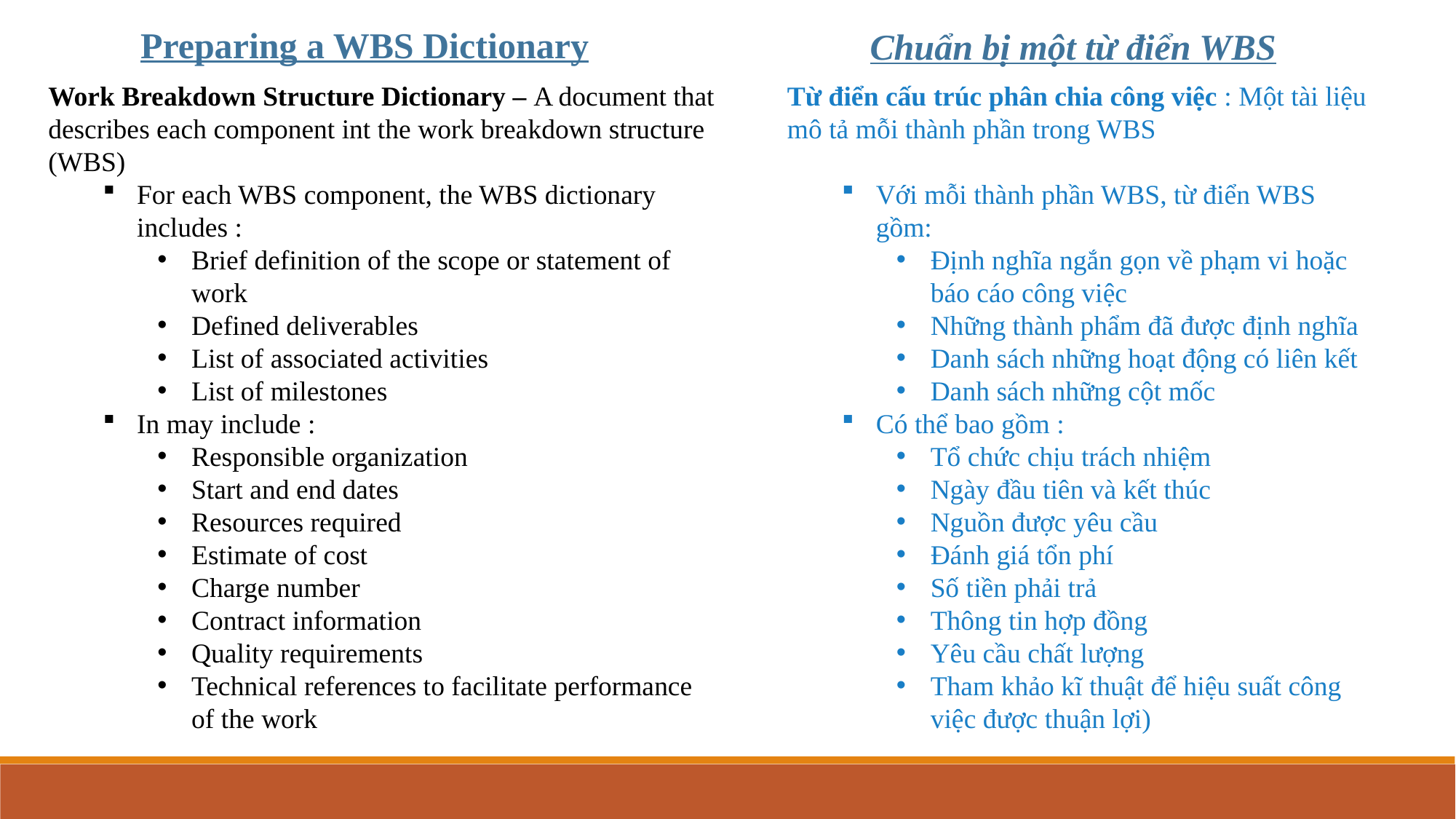

Preparing a WBS Dictionary
Chuẩn bị một từ điển WBS
Work Breakdown Structure Dictionary – A document that describes each component int the work breakdown structure (WBS)
For each WBS component, the WBS dictionary includes :
Brief definition of the scope or statement of work
Defined deliverables
List of associated activities
List of milestones
In may include :
Responsible organization
Start and end dates
Resources required
Estimate of cost
Charge number
Contract information
Quality requirements
Technical references to facilitate performance of the work
Từ điển cấu trúc phân chia công việc : Một tài liệu mô tả mỗi thành phần trong WBS

Với mỗi thành phần WBS, từ điển WBS gồm:
Định nghĩa ngắn gọn về phạm vi hoặc báo cáo công việc
Những thành phẩm đã được định nghĩa
Danh sách những hoạt động có liên kết
Danh sách những cột mốc
Có thể bao gồm :
Tổ chức chịu trách nhiệm
Ngày đầu tiên và kết thúc
Nguồn được yêu cầu
Đánh giá tổn phí
Số tiền phải trả
Thông tin hợp đồng
Yêu cầu chất lượng
Tham khảo kĩ thuật để hiệu suất công việc được thuận lợi)
Planning Processes
Initialing Processes

Closing Processes
Executing Processes